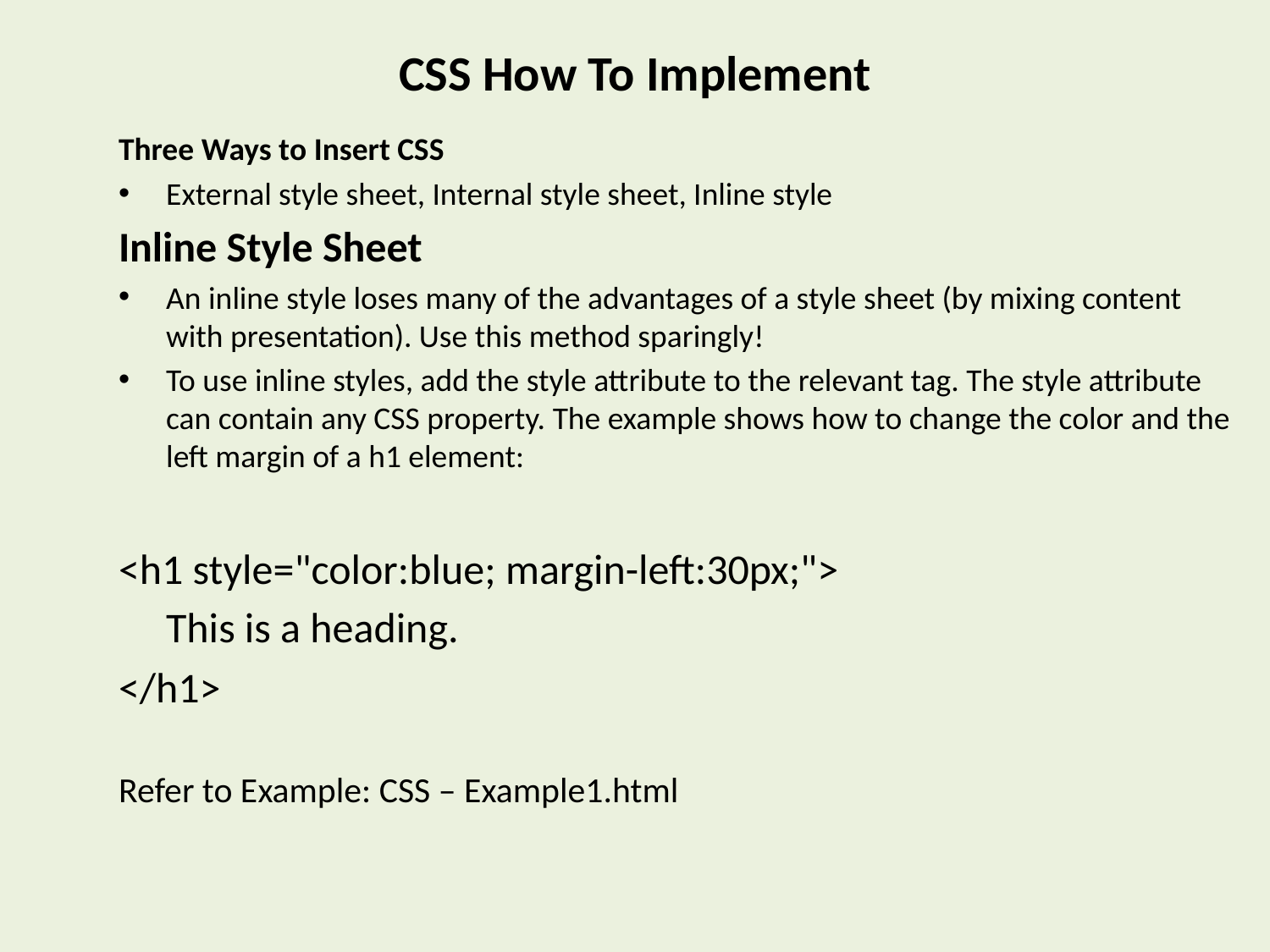

# CSS How To Implement
Three Ways to Insert CSS
External style sheet, Internal style sheet, Inline style
Inline Style Sheet
An inline style loses many of the advantages of a style sheet (by mixing content with presentation). Use this method sparingly!
To use inline styles, add the style attribute to the relevant tag. The style attribute can contain any CSS property. The example shows how to change the color and the left margin of a h1 element:

<h1 style="color:blue; margin-left:30px;">
	This is a heading.
</h1>

Refer to Example: CSS – Example1.html